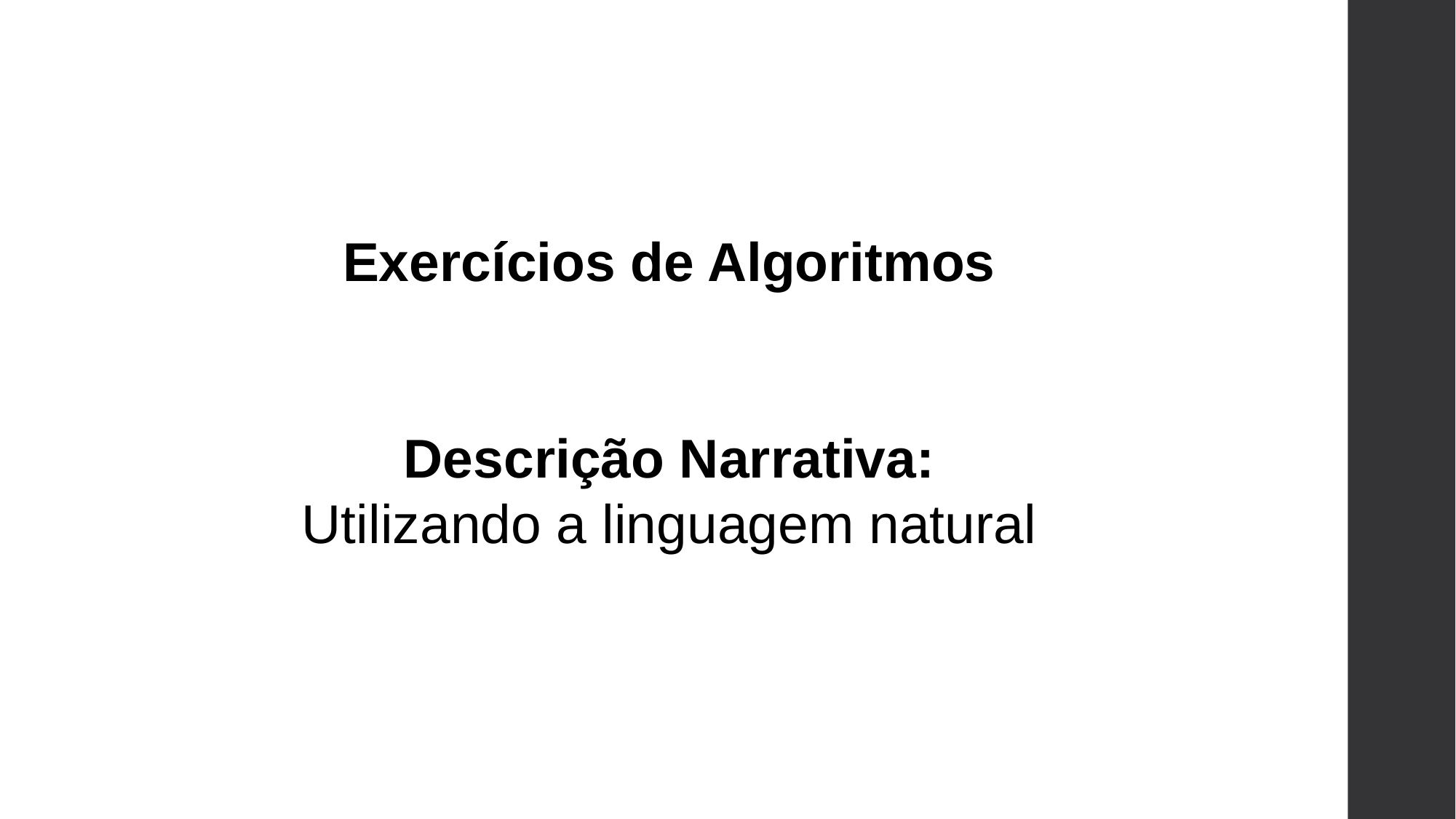

Exercícios de Algoritmos

Descrição Narrativa:
Utilizando a linguagem natural